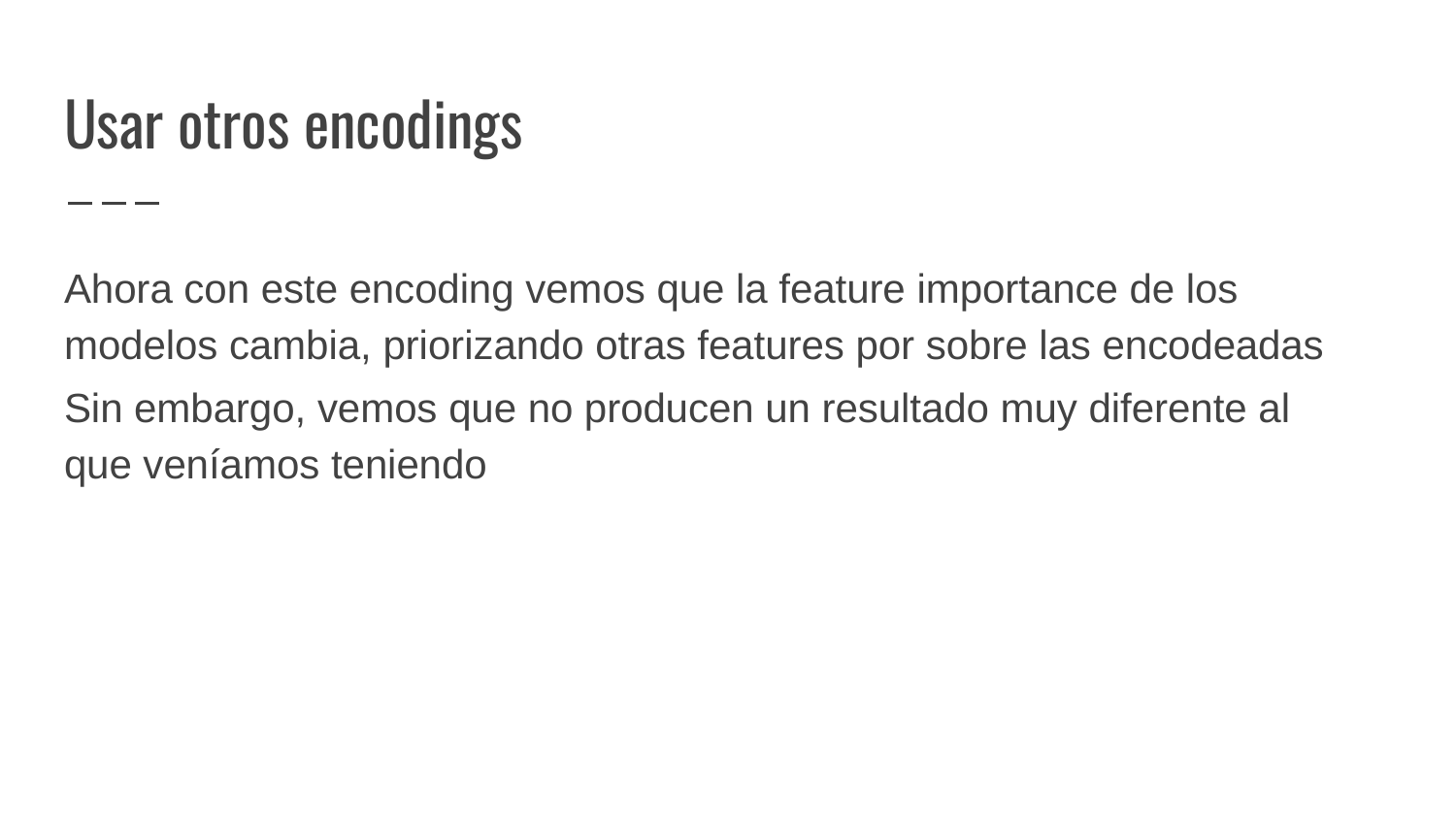

# Usar otros encodings
Ahora con este encoding vemos que la feature importance de los modelos cambia, priorizando otras features por sobre las encodeadas
Sin embargo, vemos que no producen un resultado muy diferente al que veníamos teniendo